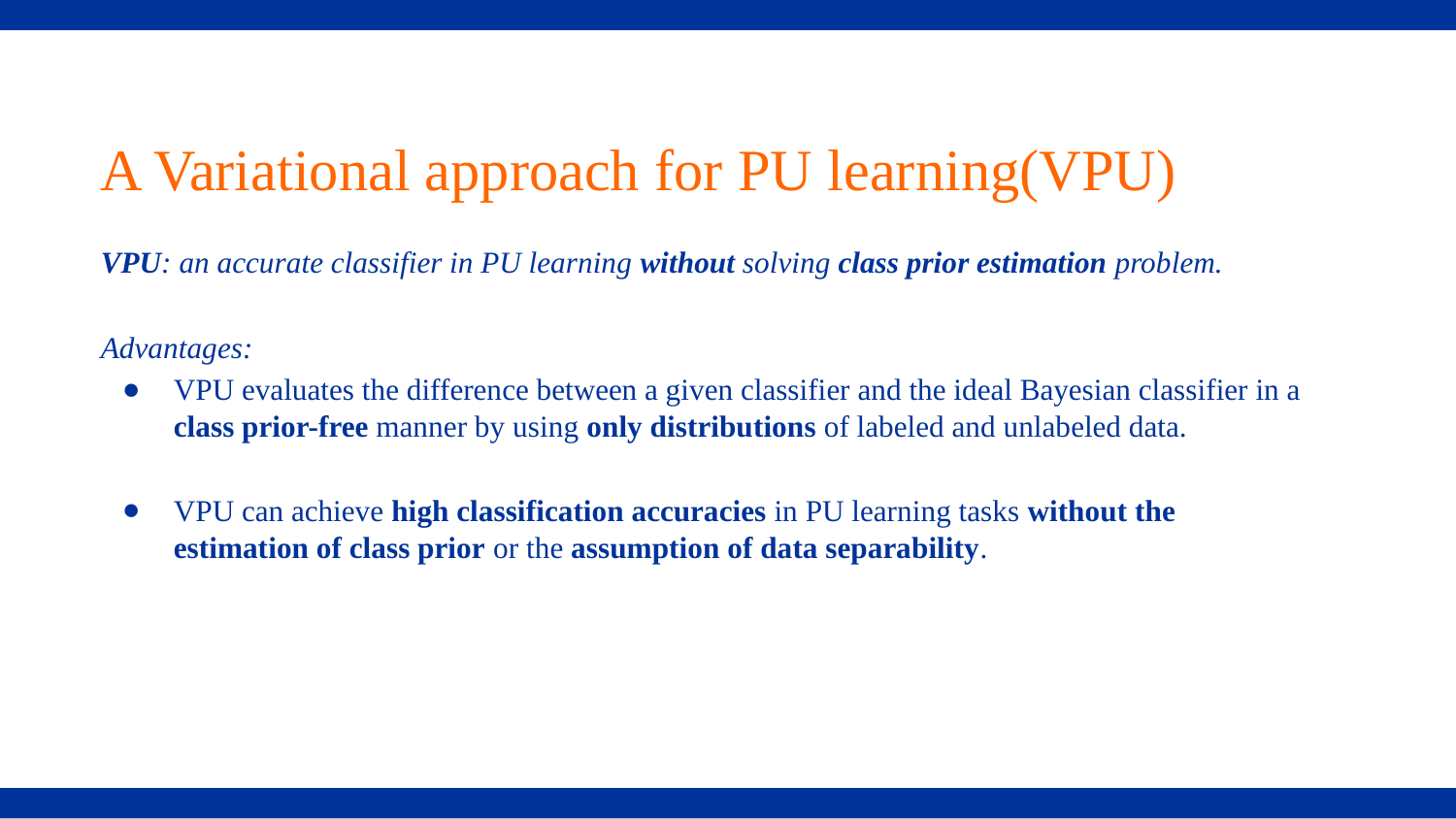

# A Variational approach for PU learning(VPU)
VPU: an accurate classifier in PU learning without solving class prior estimation problem.

Advantages:
VPU evaluates the difference between a given classifier and the ideal Bayesian classifier in a class prior-free manner by using only distributions of labeled and unlabeled data.

VPU can achieve high classification accuracies in PU learning tasks without the estimation of class prior or the assumption of data separability.